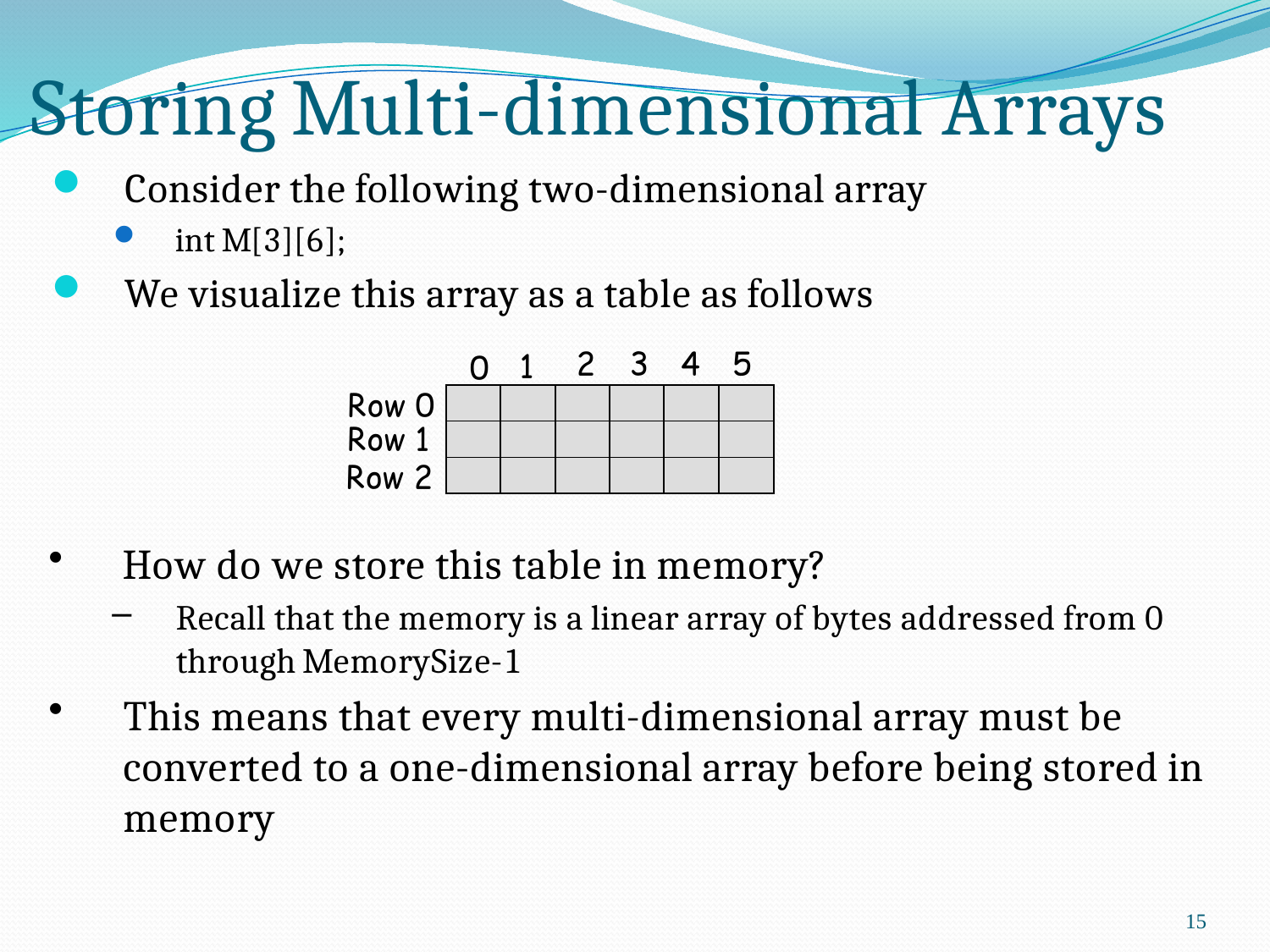

# Storing Multi-dimensional Arrays
Consider the following two-dimensional array
int M[3][6];
We visualize this array as a table as follows
2
3
4
5
1
0
Row 0

Row 1

Row 2

How do we store this table in memory?
Recall that the memory is a linear array of bytes addressed from 0 through MemorySize-1
This means that every multi-dimensional array must be converted to a one-dimensional array before being stored in memory
15